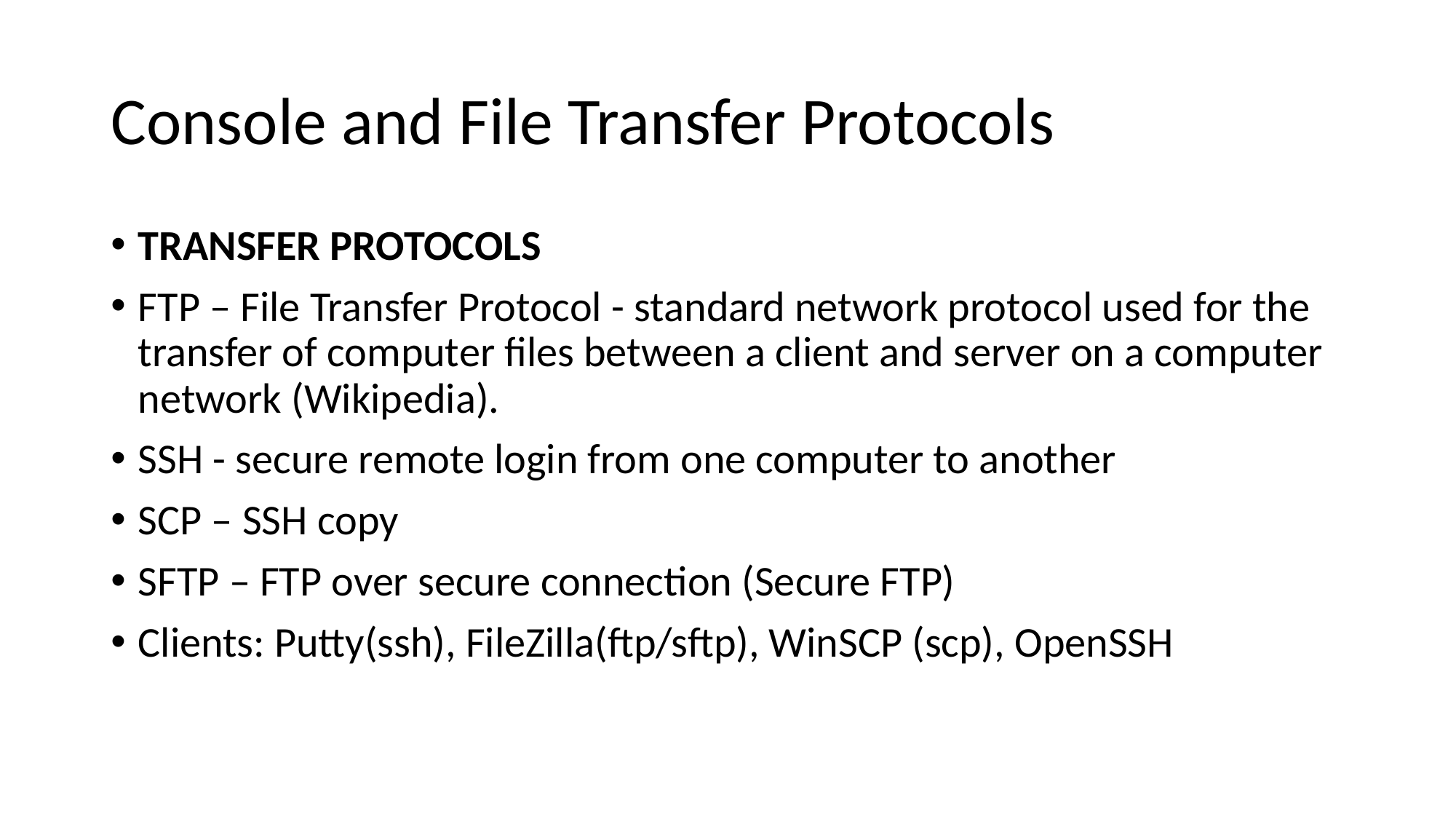

# Console and File Transfer Protocols
TRANSFER PROTOCOLS
FTP – File Transfer Protocol - standard network protocol used for the transfer of computer files between a client and server on a computer network (Wikipedia).
SSH - secure remote login from one computer to another
SCP – SSH copy
SFTP – FTP over secure connection (Secure FTP)
Clients: Putty(ssh), FileZilla(ftp/sftp), WinSCP (scp), OpenSSH